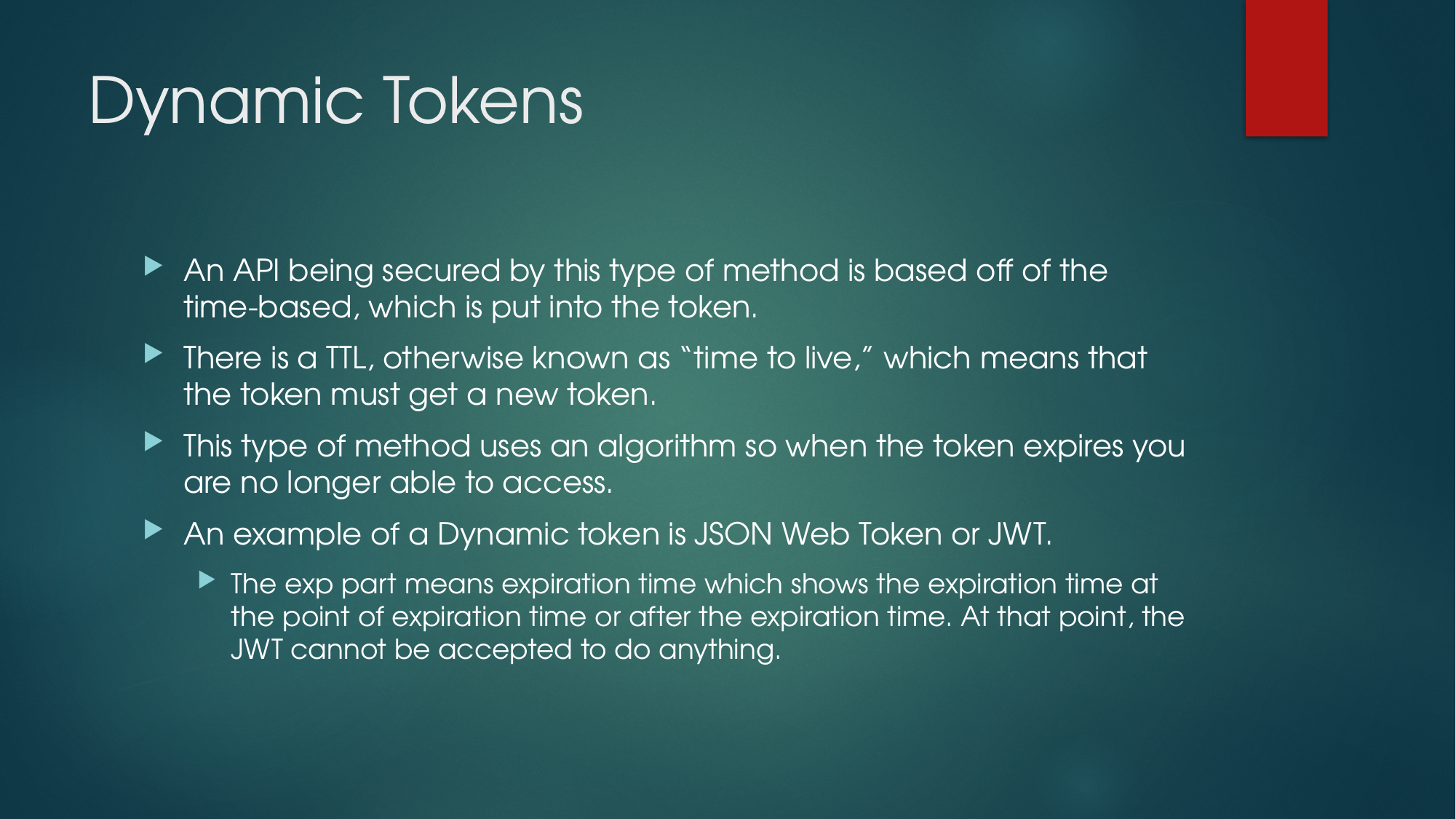

# Dynamic Tokens
An API being secured by this type of method is based off of the time-based, which is put into the token.
There is a TTL, otherwise known as “time to live,” which means that the token must get a new token.
This type of method uses an algorithm so when the token expires you are no longer able to access.
An example of a Dynamic token is JSON Web Token or JWT.
The exp part means expiration time which shows the expiration time at the point of expiration time or after the expiration time. At that point, the JWT cannot be accepted to do anything.